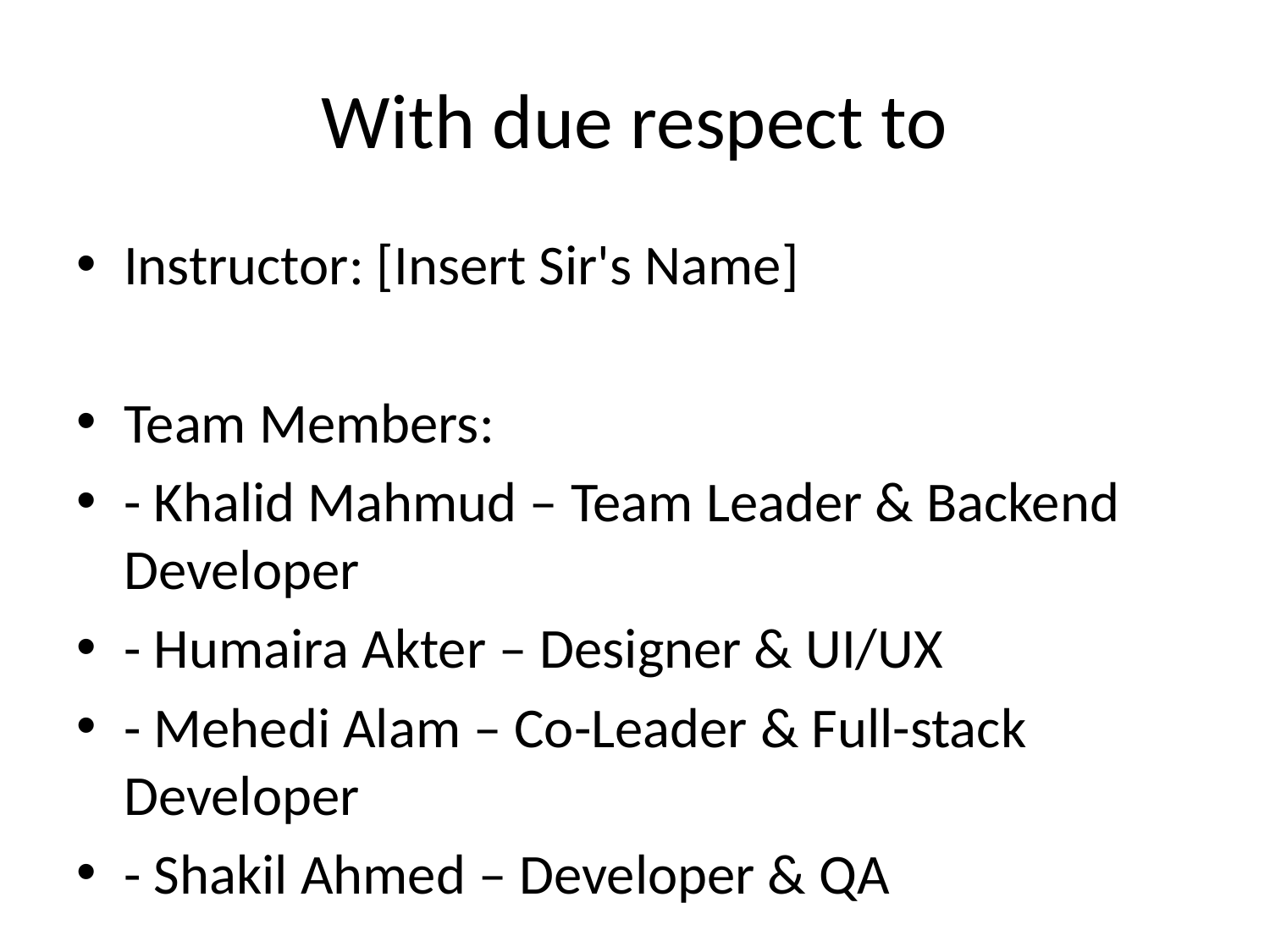

# With due respect to
Instructor: [Insert Sir's Name]

Team Members:
- Khalid Mahmud – Team Leader & Backend Developer
- Humaira Akter – Designer & UI/UX
- Mehedi Alam – Co-Leader & Full-stack Developer
- Shakil Ahmed – Developer & QA